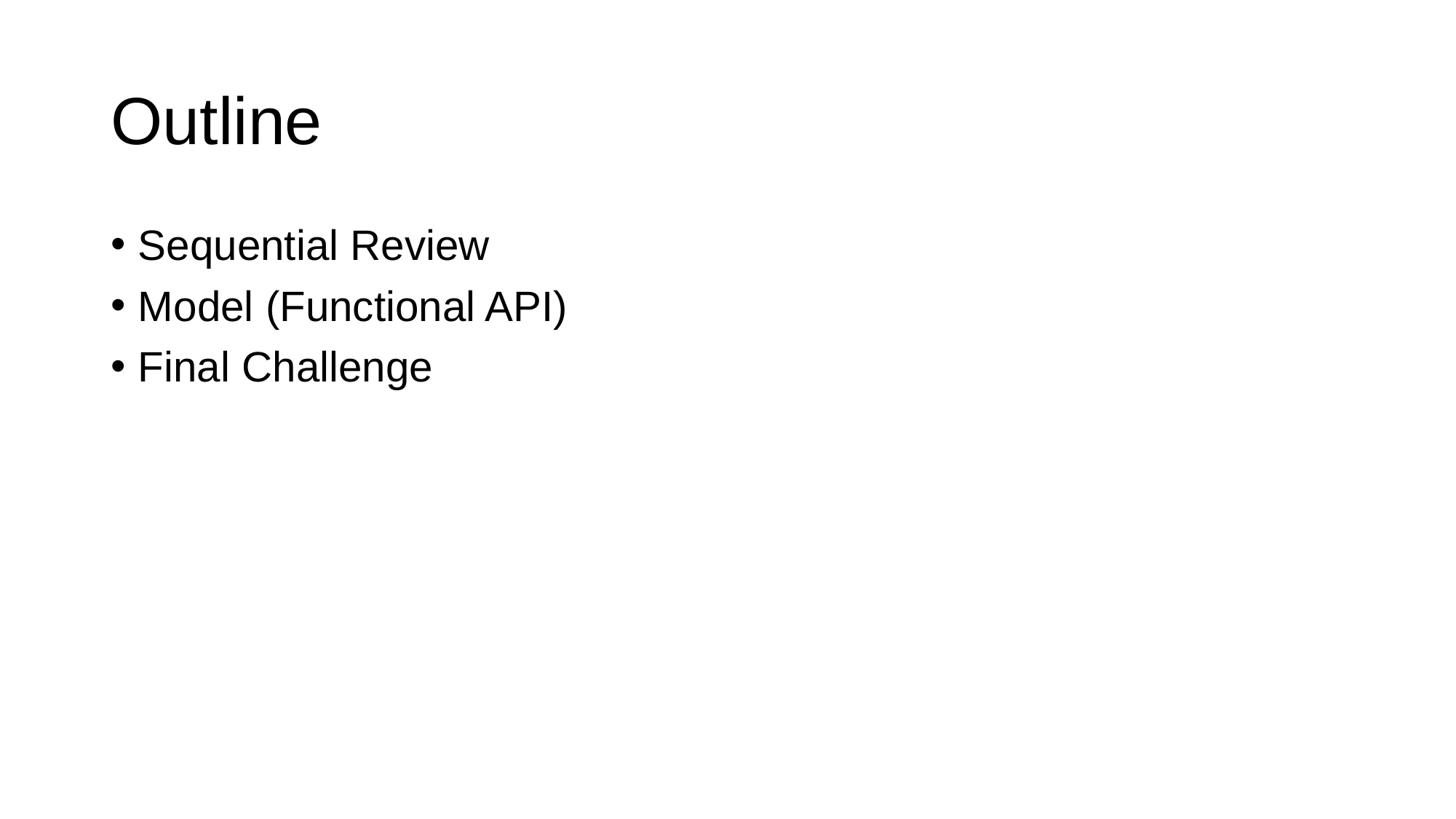

# Outline
Sequential Review
Model (Functional API)
Final Challenge